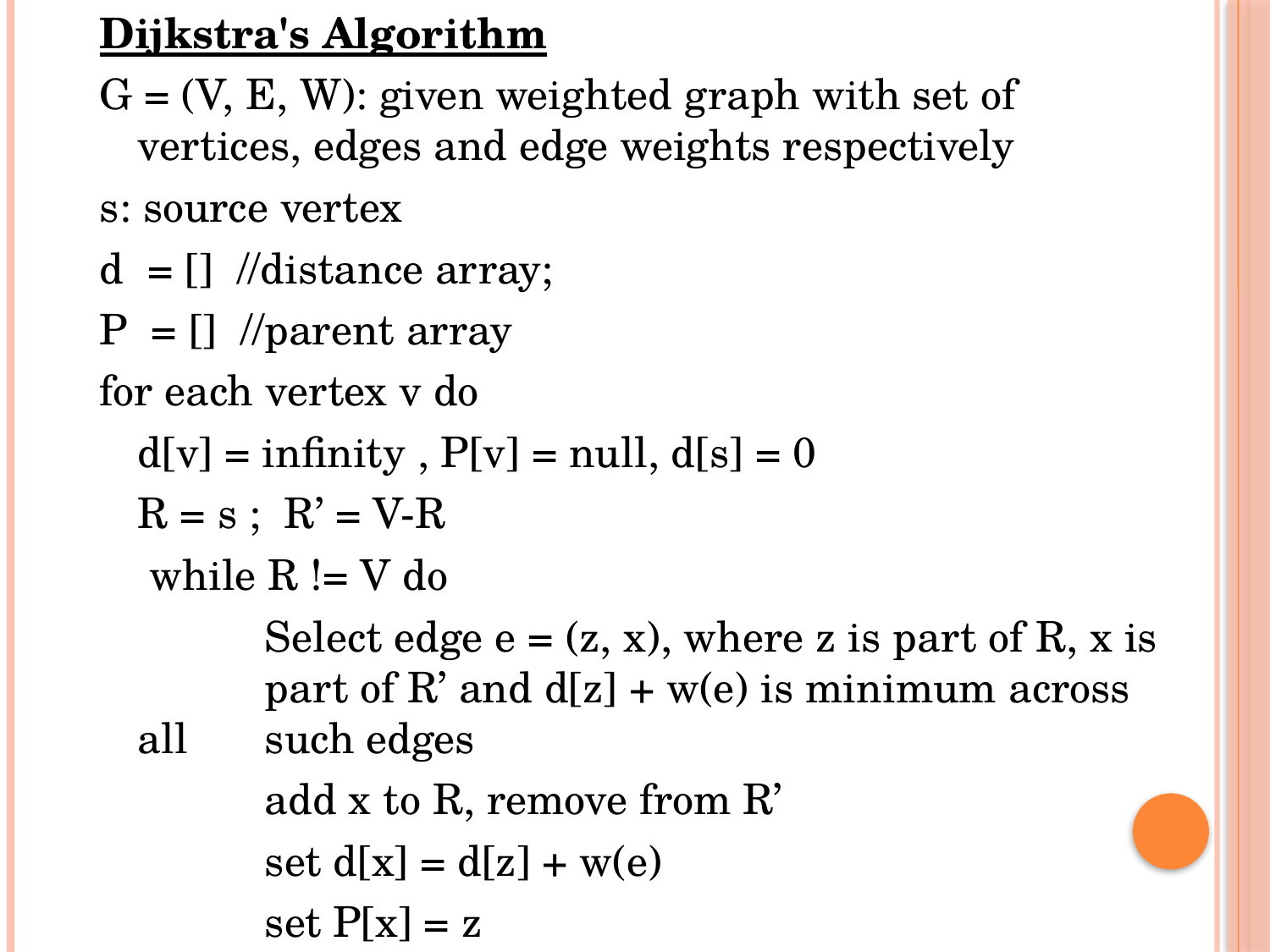

Dijkstra's Algorithm
G = (V, E, W): given weighted graph with set of vertices, edges and edge weights respectively
s: source vertex
d  = []  //distance array;
P  = []  //parent array
for each vertex v do
	d[v] = infinity , P[v] = null, d[s] = 0
	R = s ;  R’ = V-R
	 while R != V do
		Select edge e = (z, x), where z is part of R, x is 	part of R’ and d[z] + w(e) is minimum across all 	such edges
		add x to R, remove from R’
		set d[x] = d[z] + w(e)
		set P[x] = z